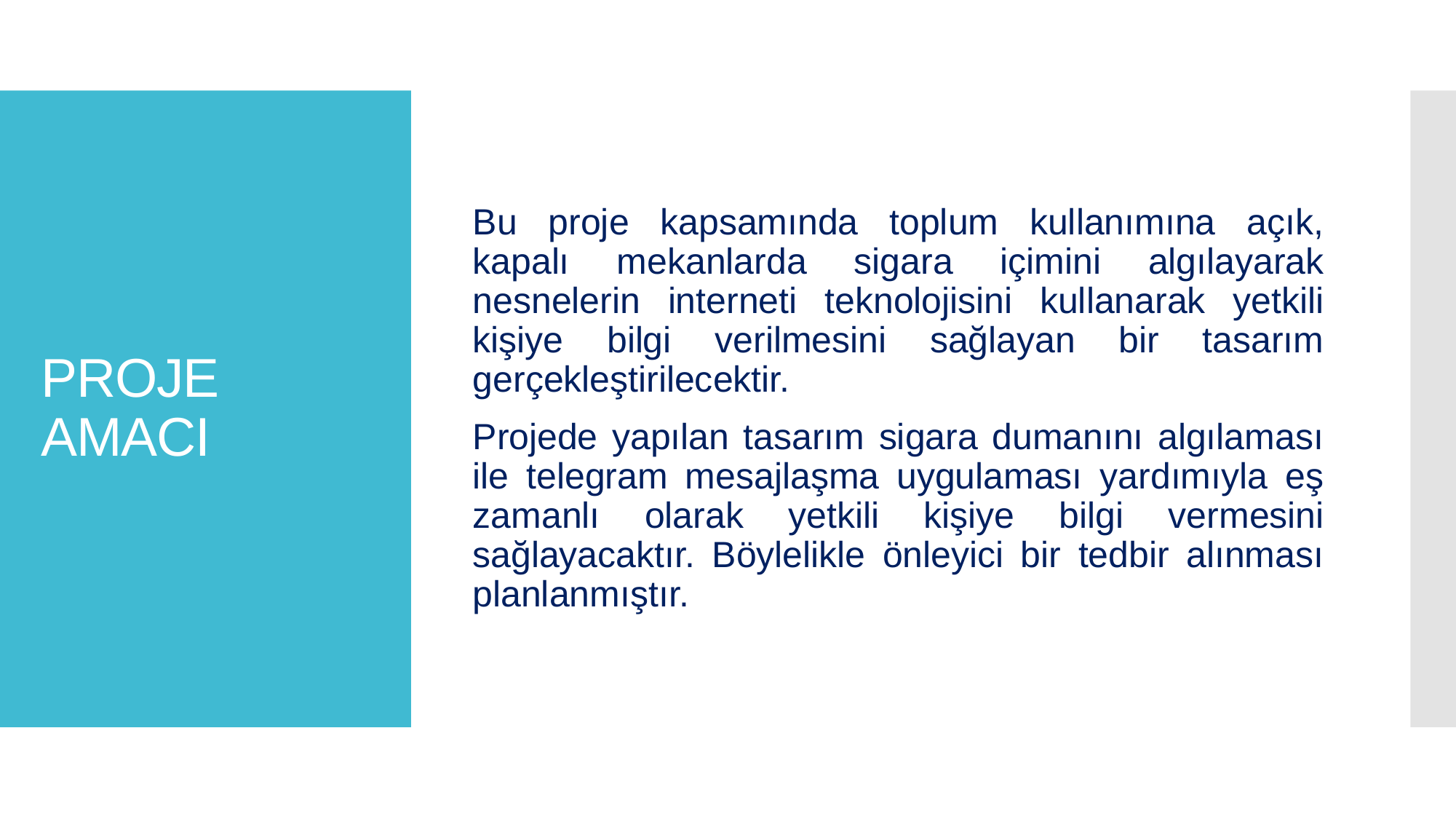

Bu proje kapsamında toplum kullanımına açık, kapalı mekanlarda sigara içimini algılayarak nesnelerin interneti teknolojisini kullanarak yetkili kişiye bilgi verilmesini sağlayan bir tasarım gerçekleştirilecektir.
Projede yapılan tasarım sigara dumanını algılaması ile telegram mesajlaşma uygulaması yardımıyla eş zamanlı olarak yetkili kişiye bilgi vermesini sağlayacaktır. Böylelikle önleyici bir tedbir alınması planlanmıştır.
# PROJE AMACI